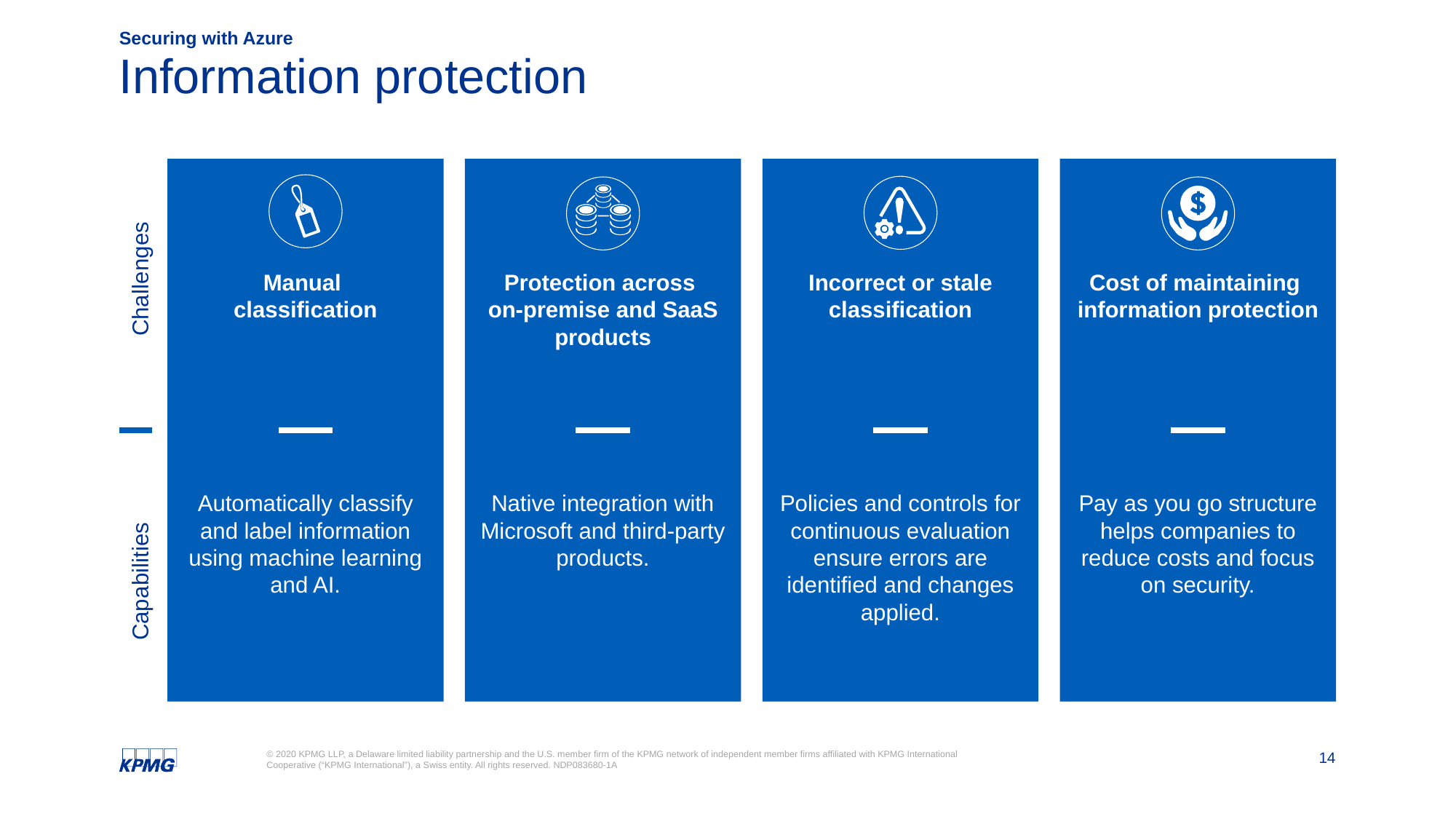

Securing with Azure
Information protection
Manual
classification
Protection across
on-premise and SaaS products
Incorrect or stale classification
Cost of maintaining
information protection

Challenges

Automatically classify and label information using machine learning and AI.
Native integration with Microsoft and third-party products.
Policies and controls for continuous evaluation ensure errors are identified and changes applied.
Pay as you go structure helps companies to reduce costs and focus on security.
Capabilities